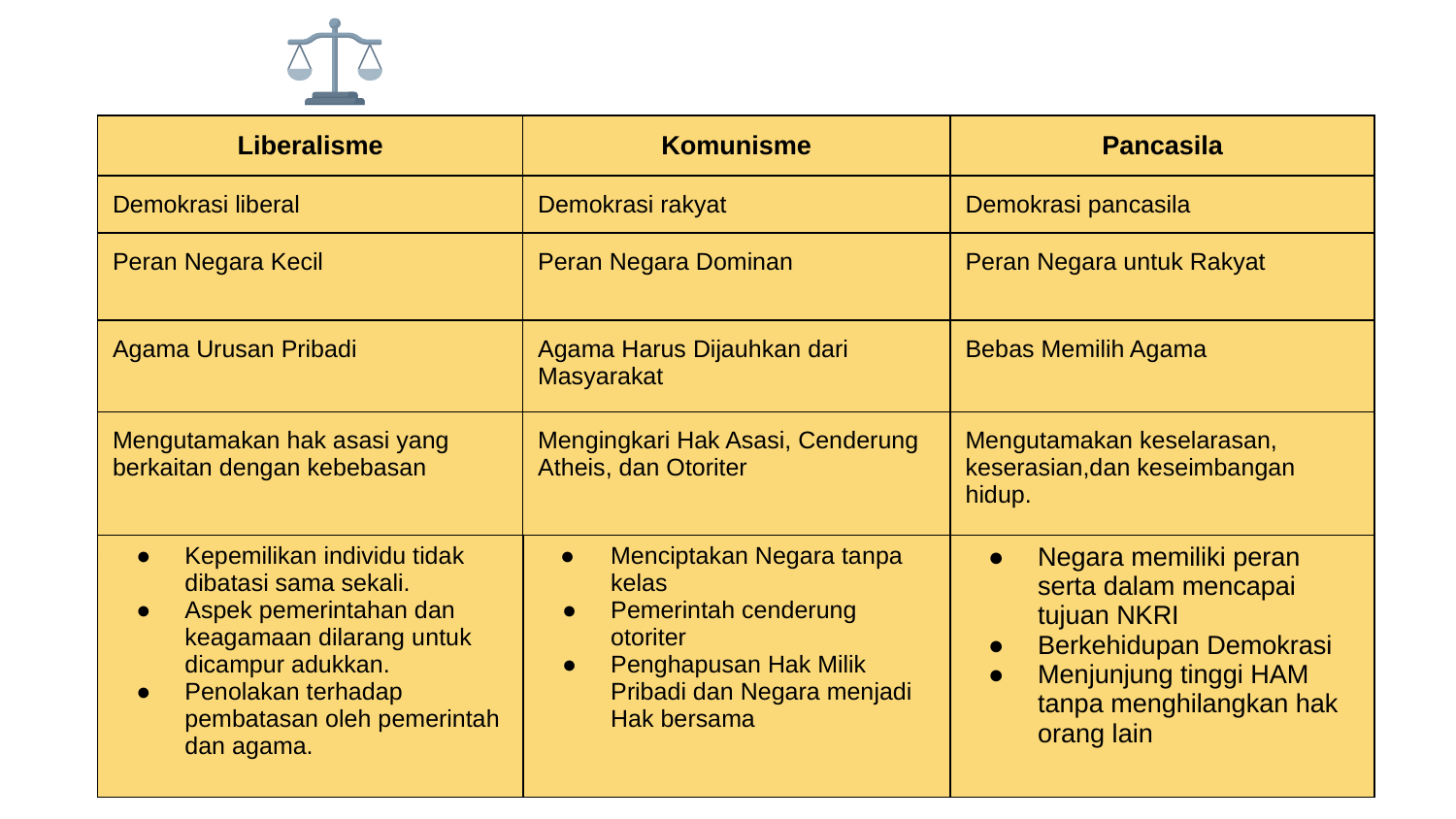

Perbandingan Ideologi
| Liberalisme | Komunisme | Pancasila |
| --- | --- | --- |
| Demokrasi liberal | Demokrasi rakyat | Demokrasi pancasila |
| Peran Negara Kecil | Peran Negara Dominan | Peran Negara untuk Rakyat |
| Agama Urusan Pribadi | Agama Harus Dijauhkan dari Masyarakat | Bebas Memilih Agama |
| Mengutamakan hak asasi yang berkaitan dengan kebebasan | Mengingkari Hak Asasi, Cenderung Atheis, dan Otoriter | Mengutamakan keselarasan, keserasian,dan keseimbangan hidup. |

| Kepemilikan individu tidak dibatasi sama sekali. Aspek pemerintahan dan keagamaan dilarang untuk dicampur adukkan. Penolakan terhadap pembatasan oleh pemerintah dan agama. | Menciptakan Negara tanpa kelas Pemerintah cenderung otoriter Penghapusan Hak Milik Pribadi dan Negara menjadi Hak bersama | Negara memiliki peran serta dalam mencapai tujuan NKRI Berkehidupan Demokrasi Menjunjung tinggi HAM tanpa menghilangkan hak orang lain |
| --- | --- | --- |